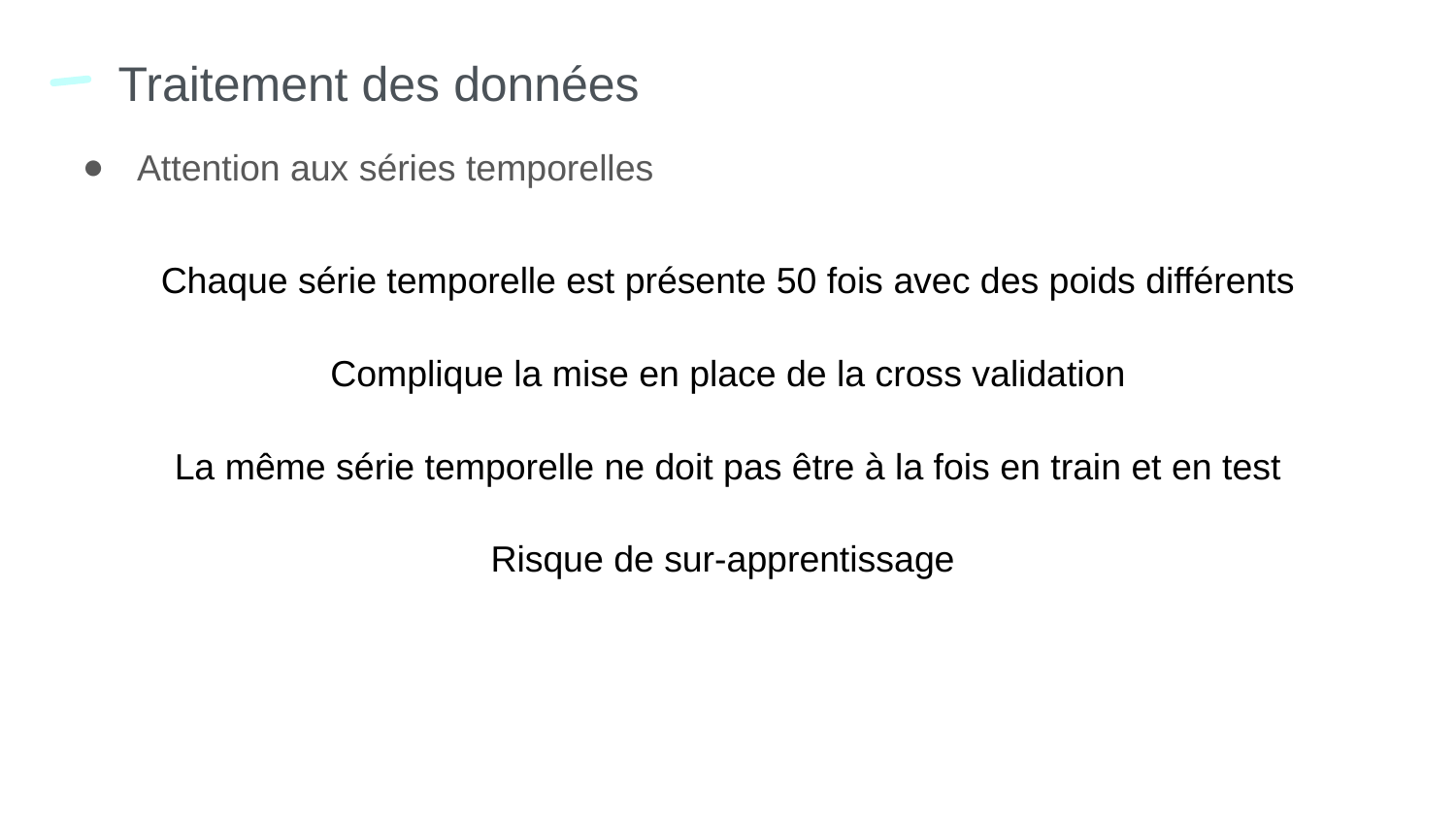

Traitement des données

Attention aux séries temporelles
Chaque série temporelle est présente 50 fois avec des poids différents
Complique la mise en place de la cross validation
La même série temporelle ne doit pas être à la fois en train et en test
Risque de sur-apprentissage